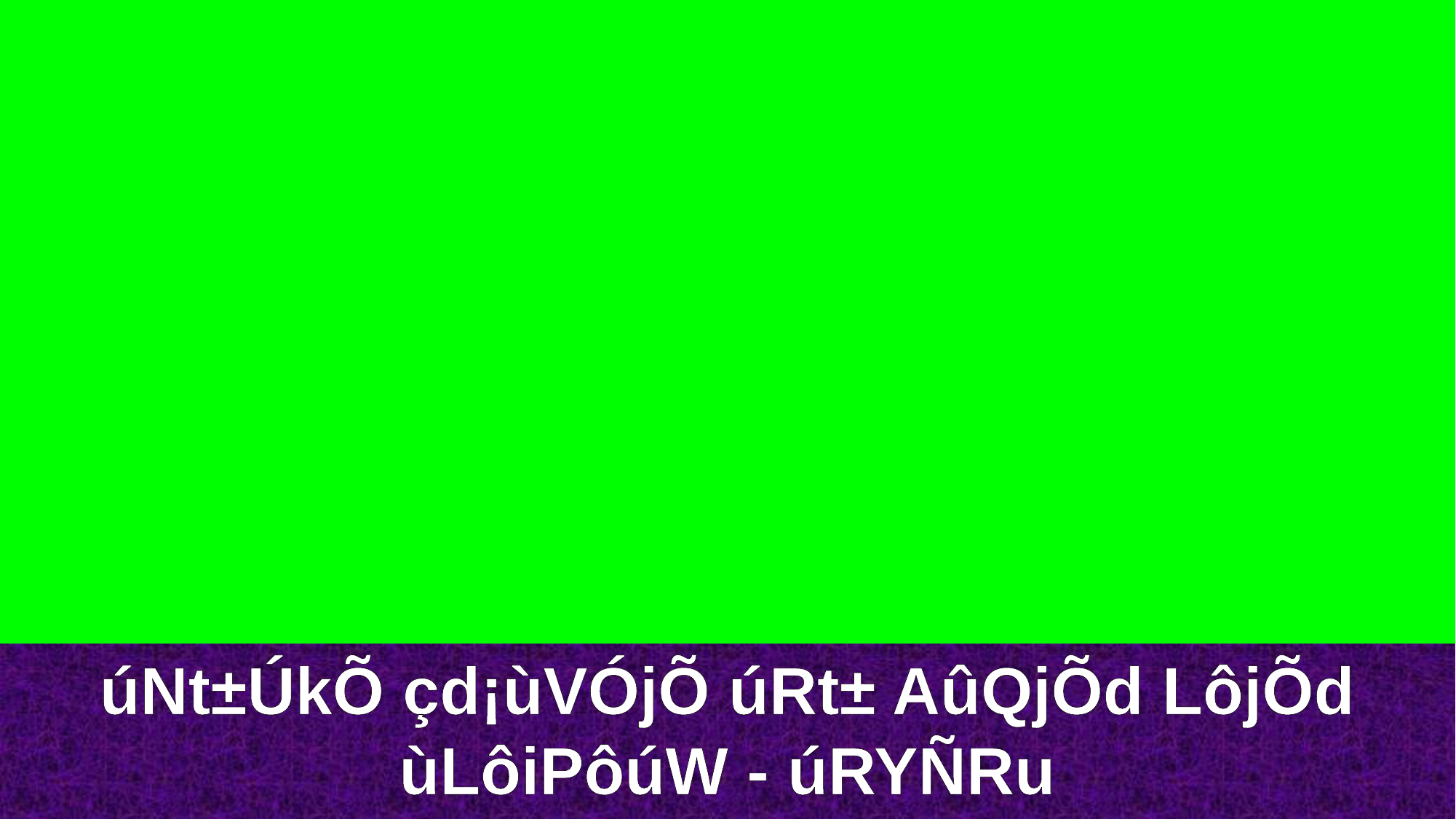

úNt±­ÚkÕ çd¡ùVÓjÕ úRt± AûQjÕd LôjÕd ùLôiPôúW - úRYÑRu